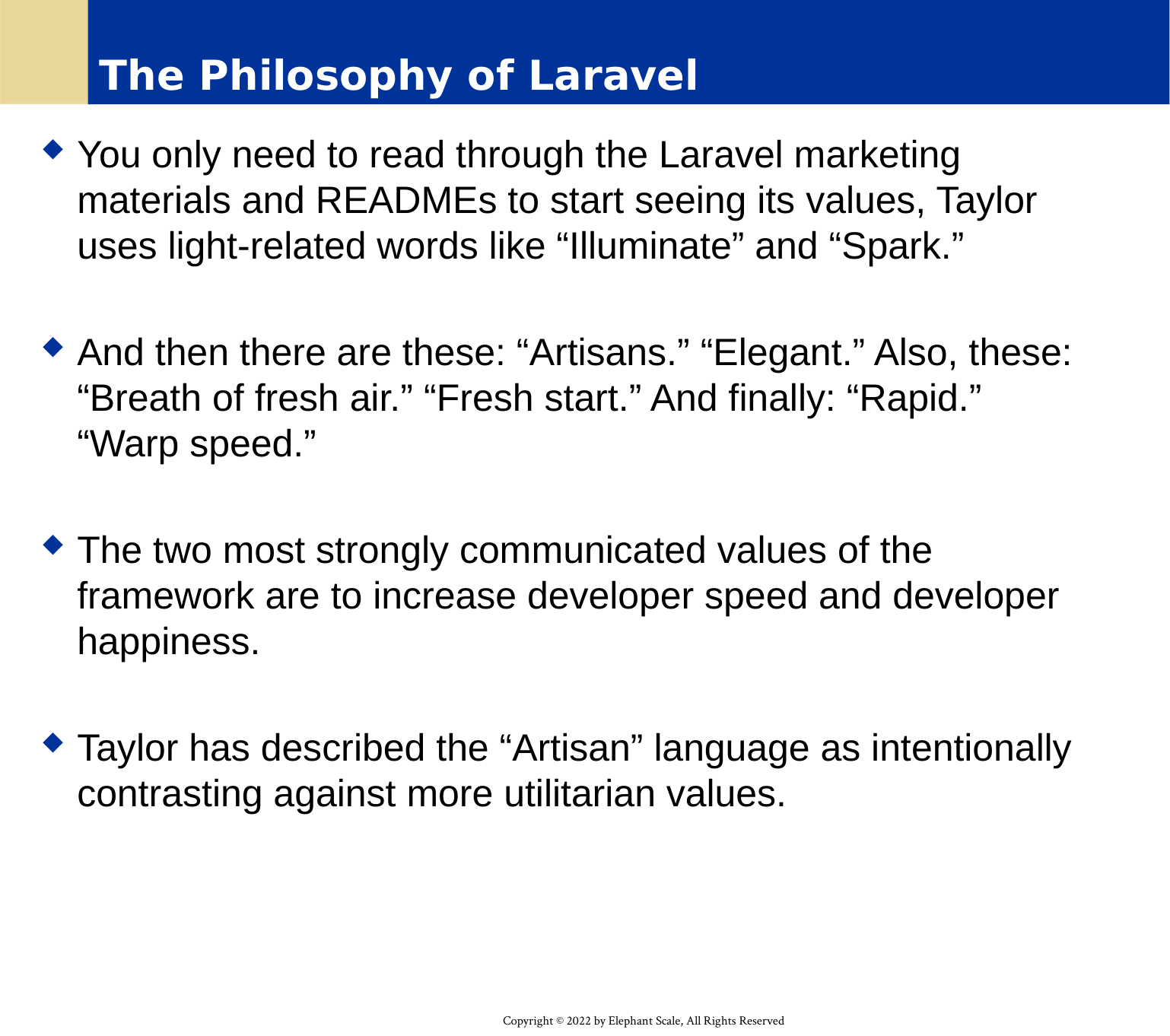

# The Philosophy of Laravel
You only need to read through the Laravel marketing materials and READMEs to start seeing its values, Taylor uses light-related words like “Illuminate” and “Spark.”

And then there are these: “Artisans.” “Elegant.” Also, these: “Breath of fresh air.” “Fresh start.” And finally: “Rapid.” “Warp speed.”

The two most strongly communicated values of the framework are to increase developer speed and developer happiness.

Taylor has described the “Artisan” language as intentionally contrasting against more utilitarian values.
Copyright © 2022 by Elephant Scale, All Rights Reserved